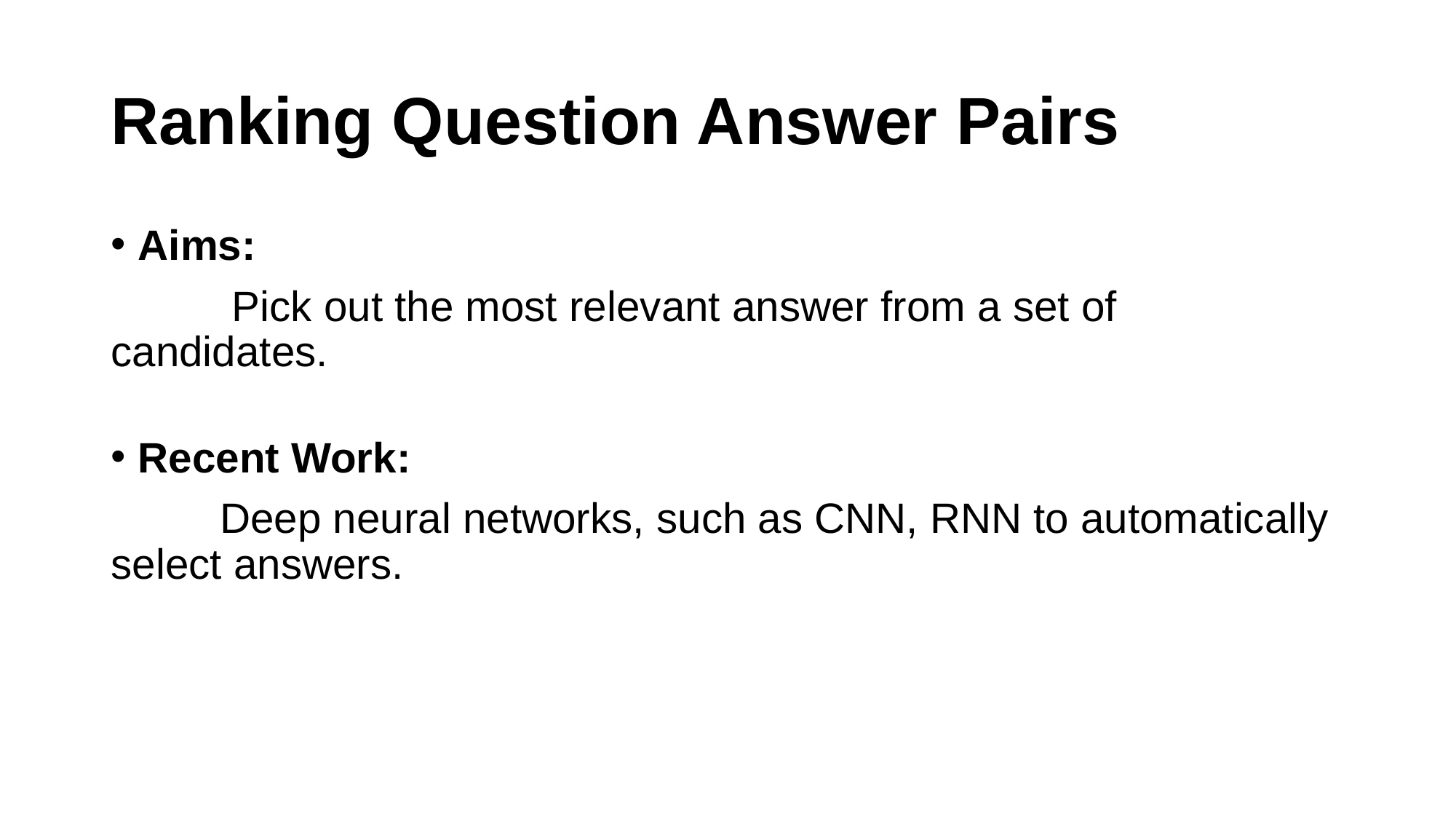

# Ranking Question Answer Pairs
Aims:
	 Pick out the most relevant answer from a set of candidates.

Recent Work:
	Deep neural networks, such as CNN, RNN to automatically select answers.